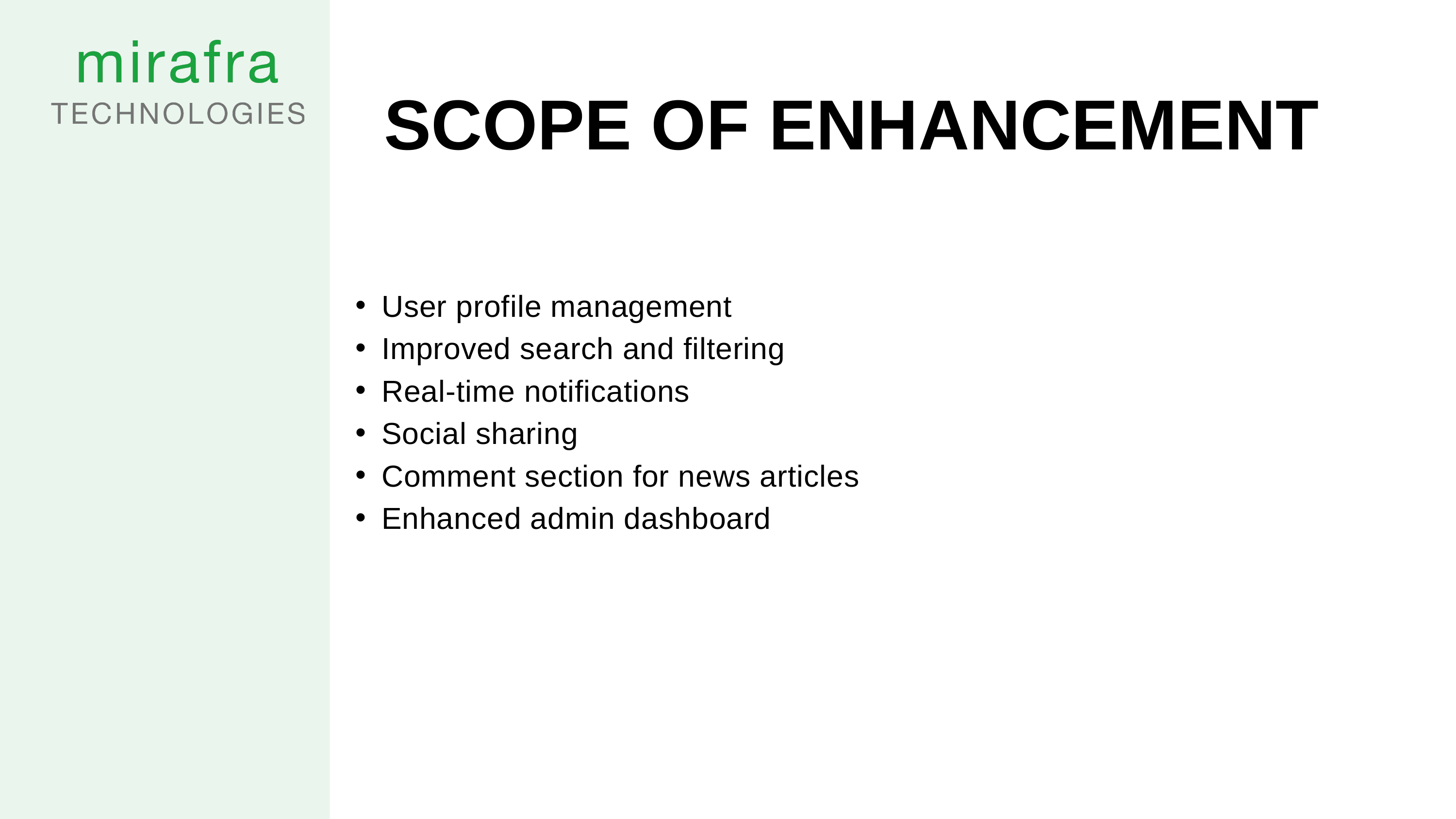

SCOPE OF ENHANCEMENT
User profile management
Improved search and filtering
Real-time notifications
Social sharing
Comment section for news articles
Enhanced admin dashboard